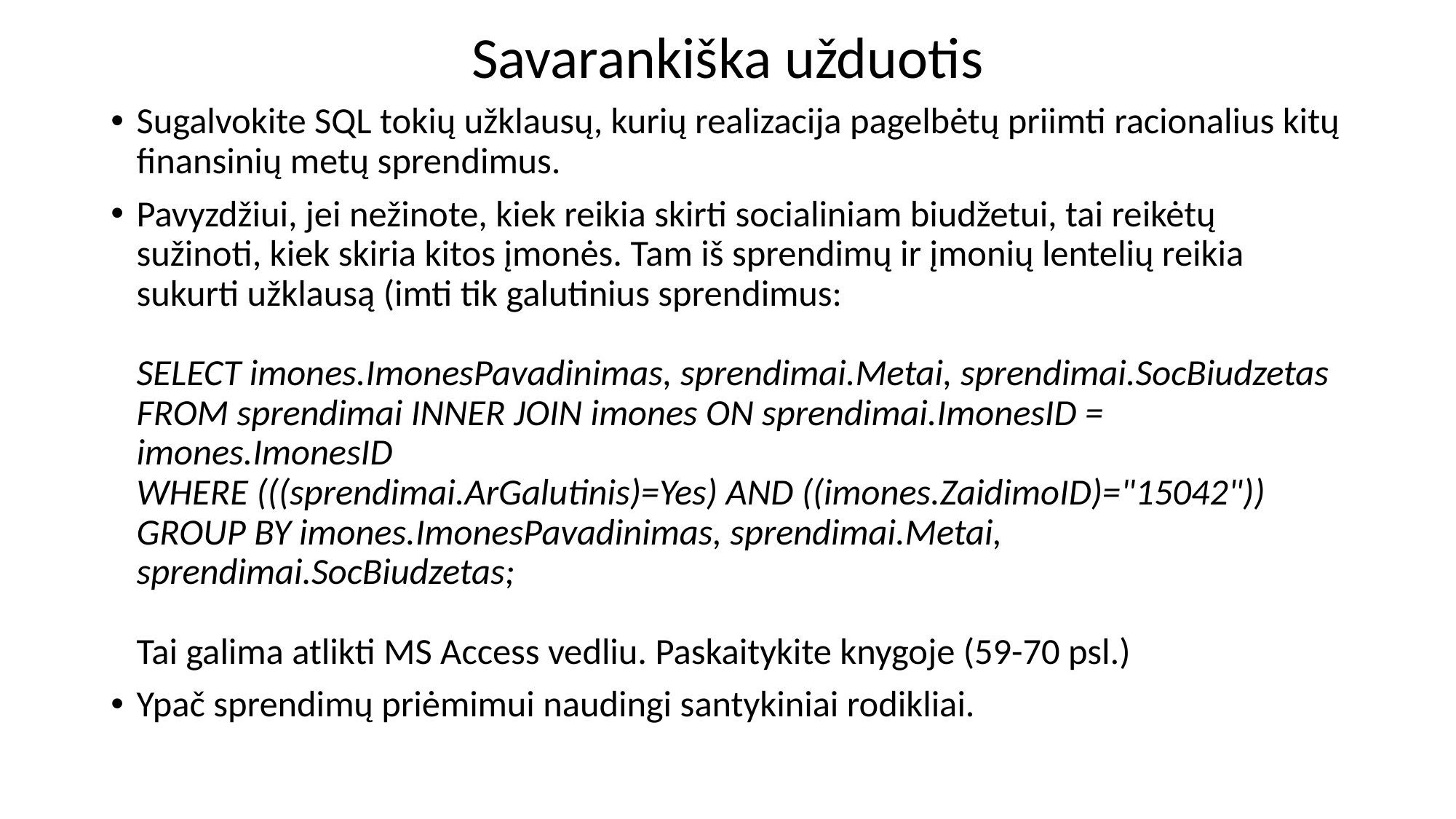

# Savarankiška užduotis
Sugalvokite SQL tokių užklausų, kurių realizacija pagelbėtų priimti racionalius kitų finansinių metų sprendimus.
Pavyzdžiui, jei nežinote, kiek reikia skirti socialiniam biudžetui, tai reikėtų sužinoti, kiek skiria kitos įmonės. Tam iš sprendimų ir įmonių lentelių reikia sukurti užklausą (imti tik galutinius sprendimus:
SELECT imones.ImonesPavadinimas, sprendimai.Metai, sprendimai.SocBiudzetas
FROM sprendimai INNER JOIN imones ON sprendimai.ImonesID = imones.ImonesID
WHERE (((sprendimai.ArGalutinis)=Yes) AND ((imones.ZaidimoID)="15042"))
GROUP BY imones.ImonesPavadinimas, sprendimai.Metai, sprendimai.SocBiudzetas;
Tai galima atlikti MS Access vedliu. Paskaitykite knygoje (59-70 psl.)
Ypač sprendimų priėmimui naudingi santykiniai rodikliai.